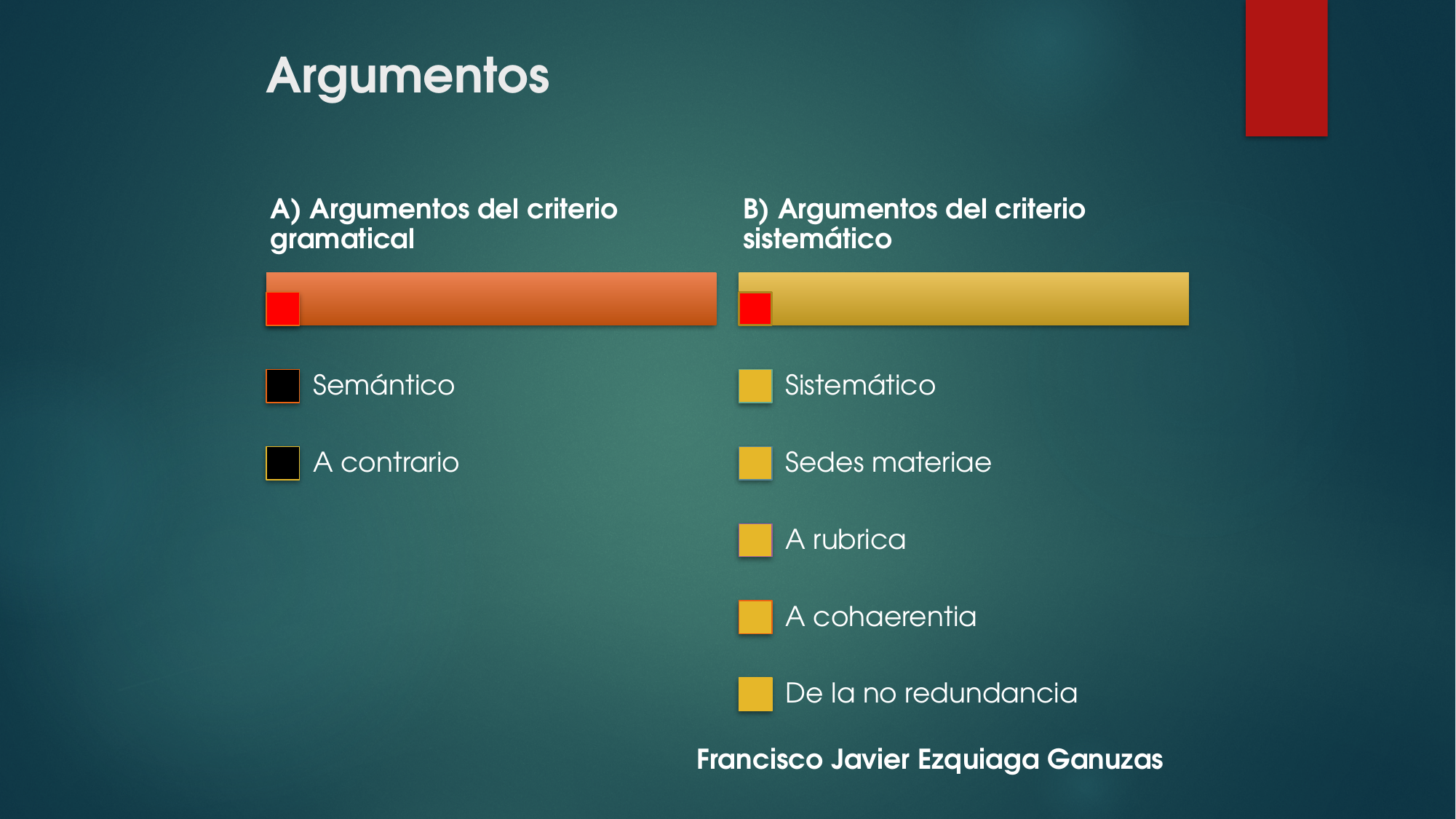

# Argumentos
A) Argumentos del criterio gramatical
Semántico
A contrario
B) Argumentos del criterio sistemático
Sistemático
Sedes materiae
A rubrica
A cohaerentia
De la no redundancia
Francisco Javier Ezquiaga Ganuzas